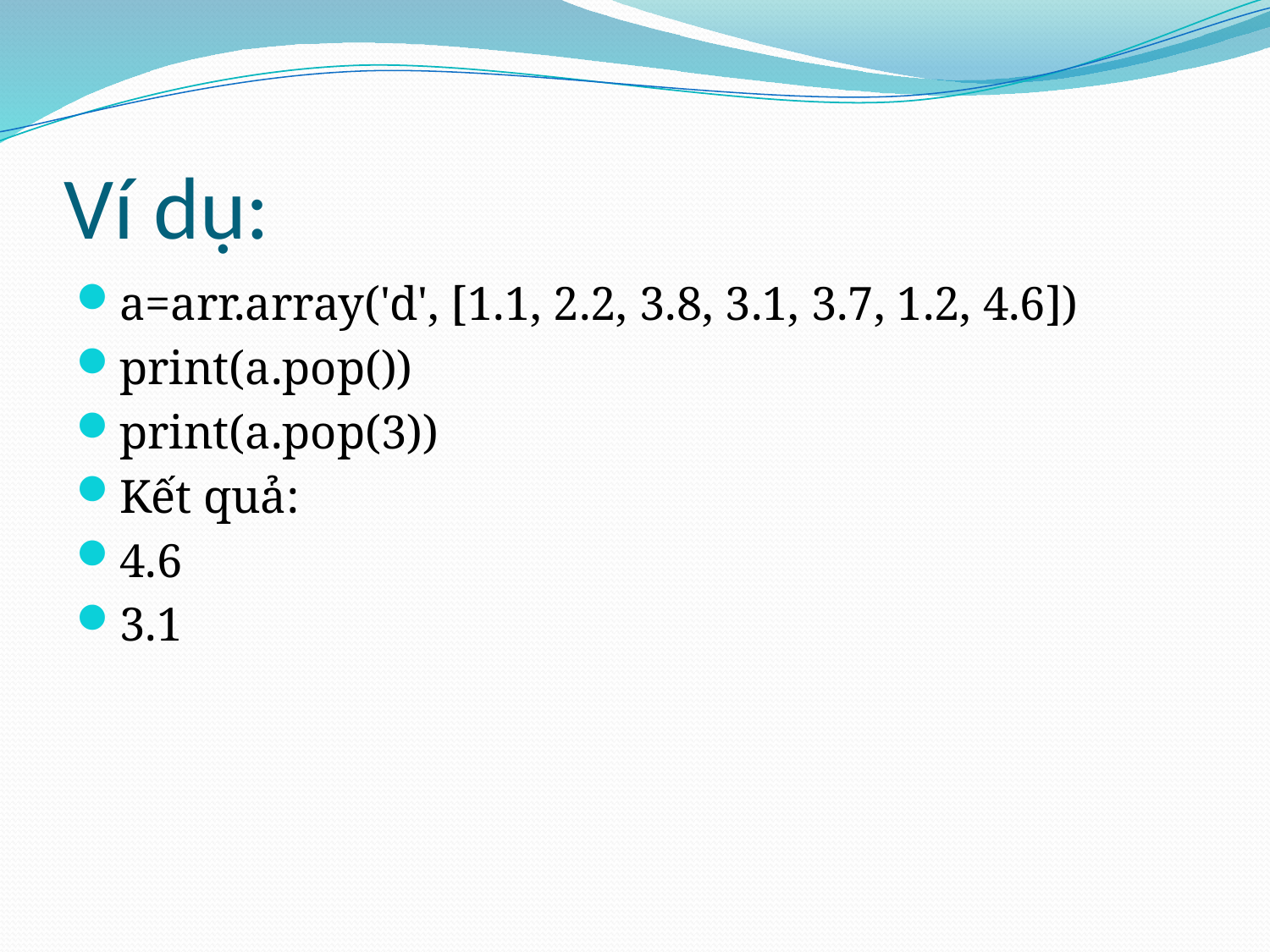

# Ví dụ:
a=arr.array('d', [1.1, 2.2, 3.8, 3.1, 3.7, 1.2, 4.6])
print(a.pop())
print(a.pop(3))
Kết quả:
4.6
3.1